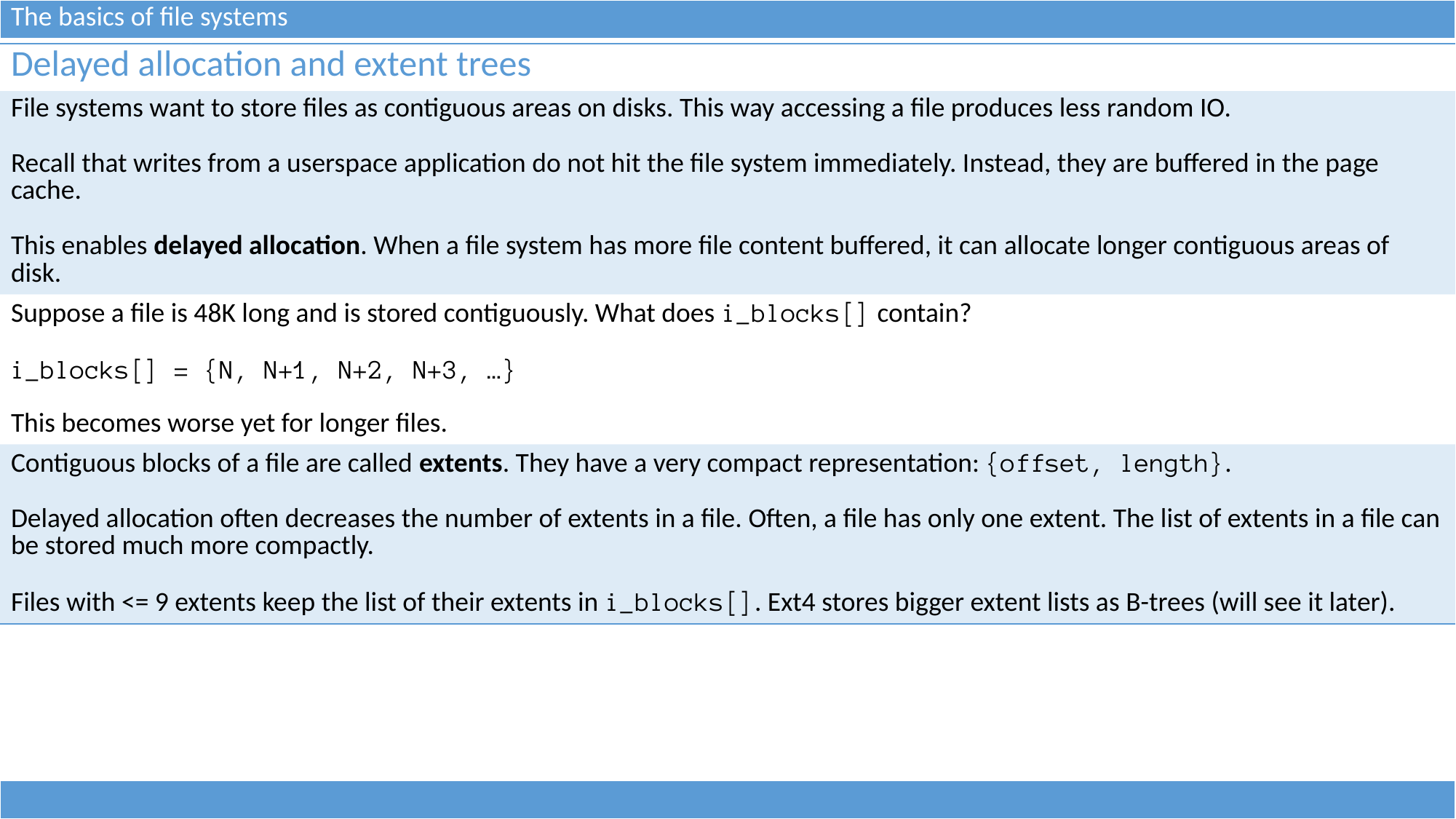

| The basics of file systems |
| --- |
| Delayed allocation and extent trees |
| --- |
| File systems want to store files as contiguous areas on disks. This way accessing a file produces less random IO. Recall that writes from a userspace application do not hit the file system immediately. Instead, they are buffered in the page cache. This enables delayed allocation. When a file system has more file content buffered, it can allocate longer contiguous areas of disk. |
| Suppose a file is 48K long and is stored contiguously. What does i\_blocks[] contain? i\_blocks[] = {N, N+1, N+2, N+3, …} This becomes worse yet for longer files. |
| Contiguous blocks of a file are called extents. They have a very compact representation: {offset, length}. Delayed allocation often decreases the number of extents in a file. Often, a file has only one extent. The list of extents in a file can be stored much more compactly. Files with <= 9 extents keep the list of their extents in i\_blocks[]. Ext4 stores bigger extent lists as B-trees (will see it later). |
|  |
| --- |